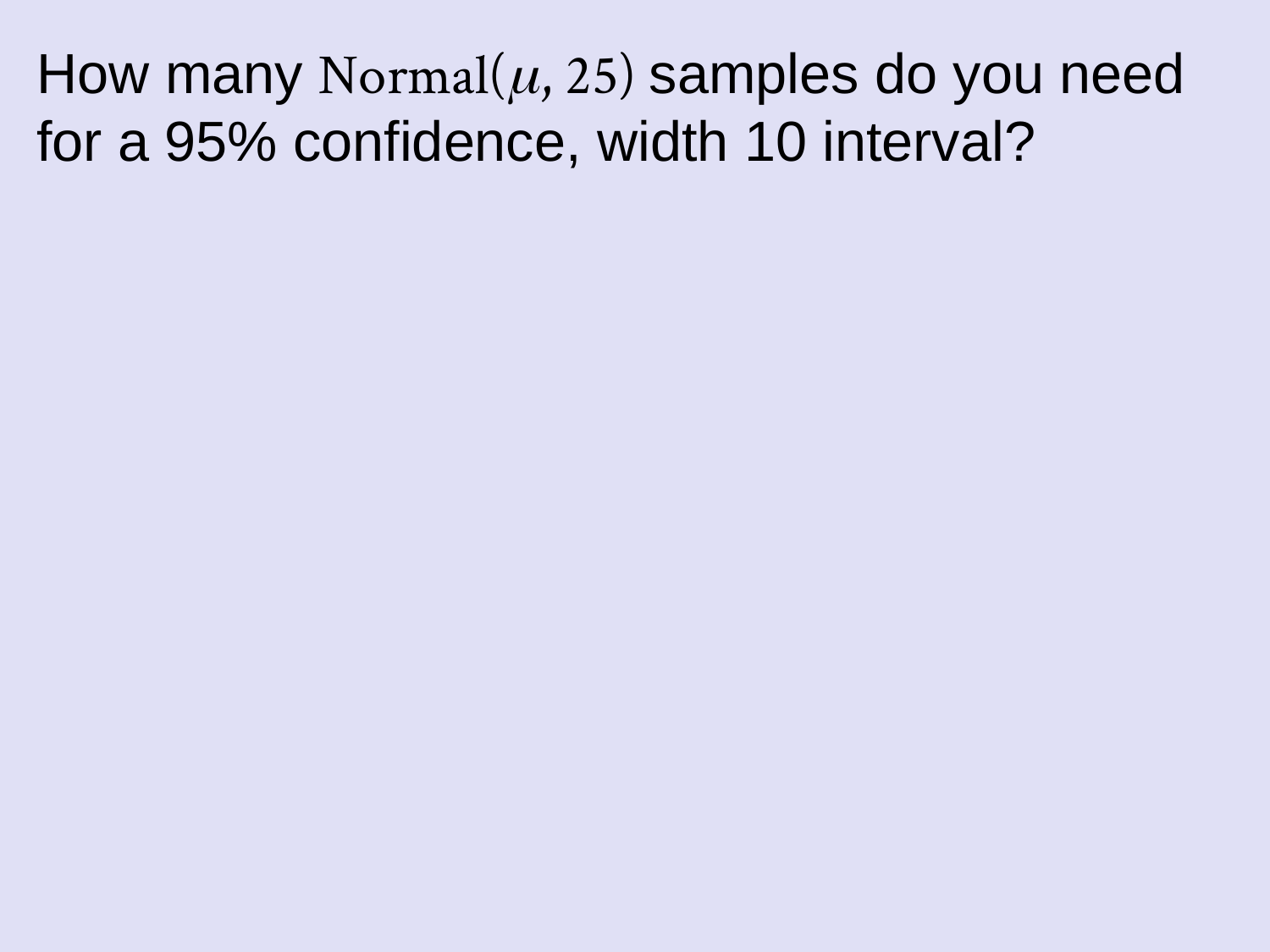

How many Normal(μ, 25) samples do you need for a 95% confidence, width 10 interval?